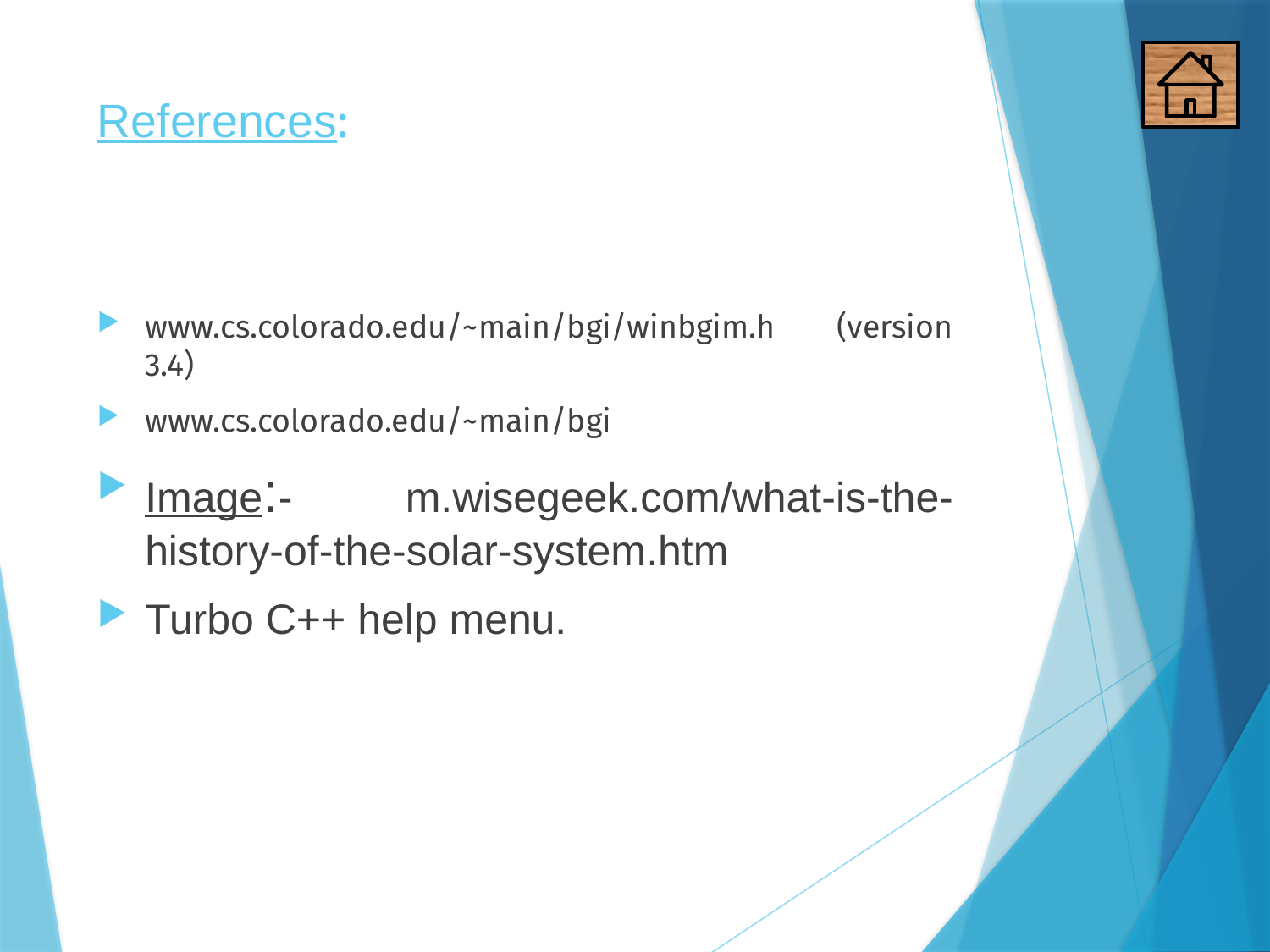

# References:
www.cs.colorado.edu/~main/bgi/winbgim.h (version 3.4)
www.cs.colorado.edu/~main/bgi
Image:- m.wisegeek.com/what-is-the-history-of-the-solar-system.htm
Turbo C++ help menu.